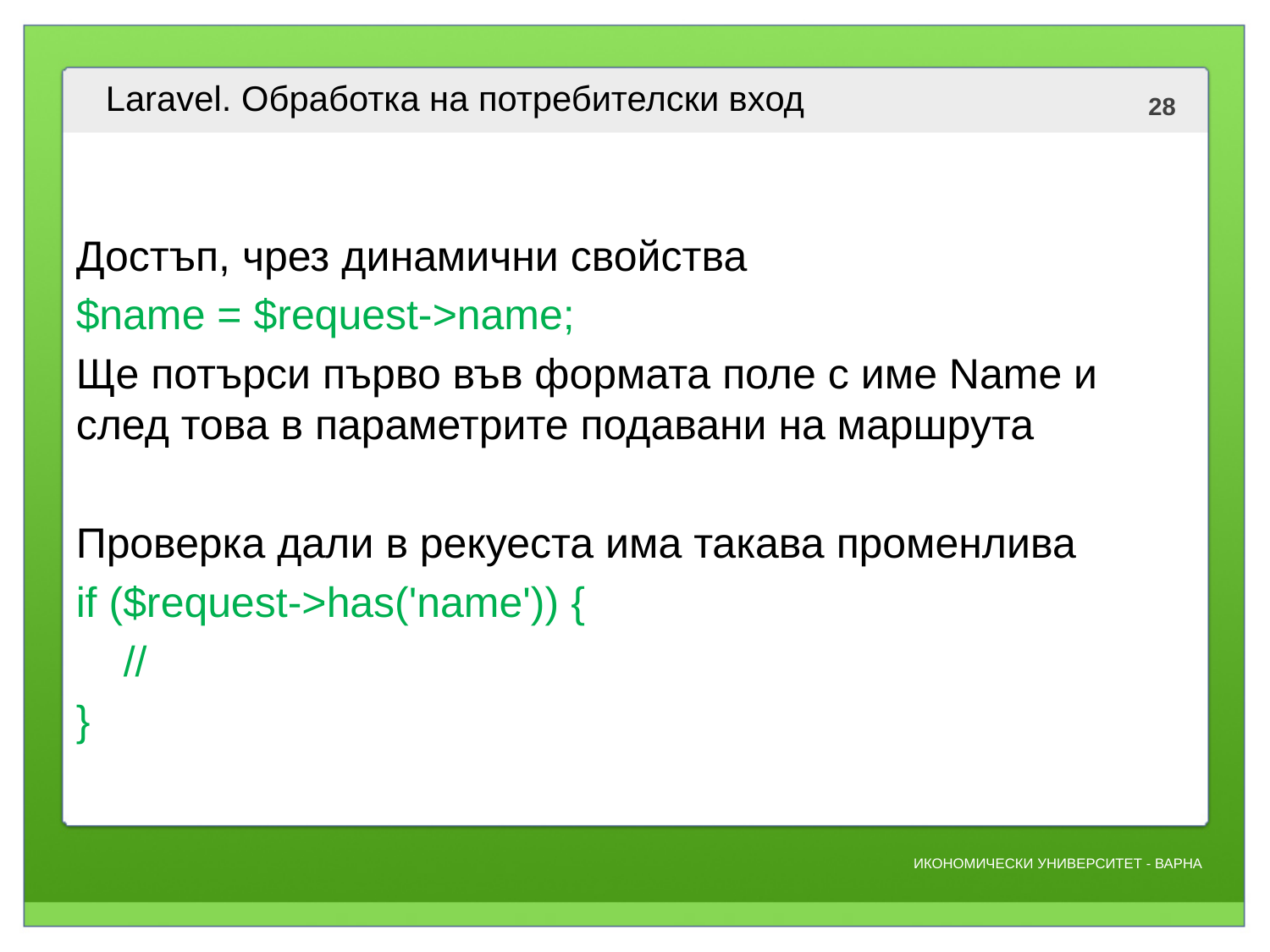

# Laravel. Обработка на потребителски вход
Достъп, чрез динамични свойства
$name = $request->name;
Ще потърси първо във формата поле с име Name и след това в параметрите подавани на маршрута

Проверка дали в рекуеста има такава променлива
if ($request->has('name')) {
    //
}